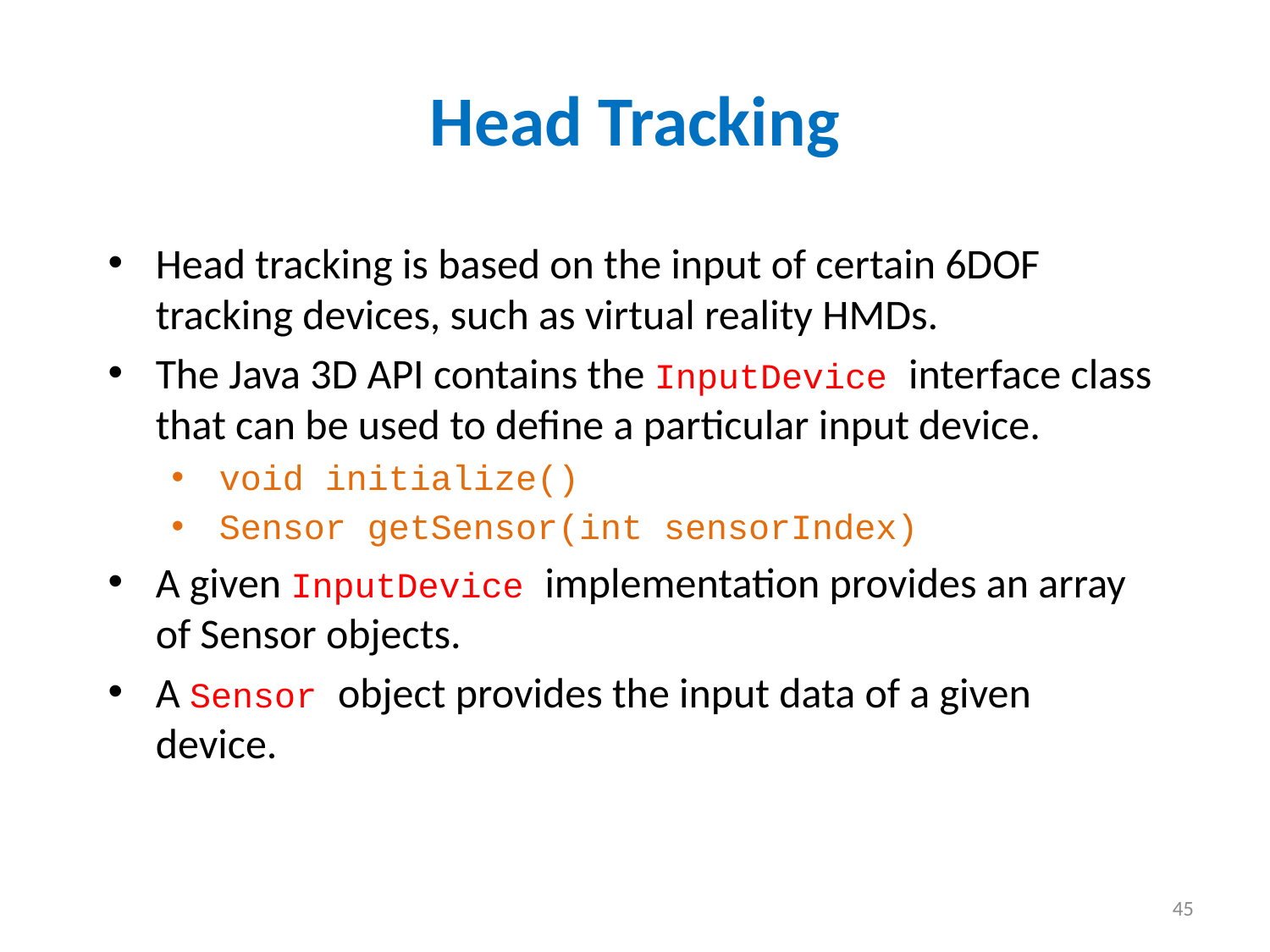

Head Tracking
Head tracking is based on the input of certain 6DOF tracking devices, such as virtual reality HMDs.
The Java 3D API contains the InputDevice interface class that can be used to define a particular input device.
void initialize()
Sensor getSensor(int sensorIndex)
A given InputDevice implementation provides an array of Sensor objects.
A Sensor object provides the input data of a given device.
45